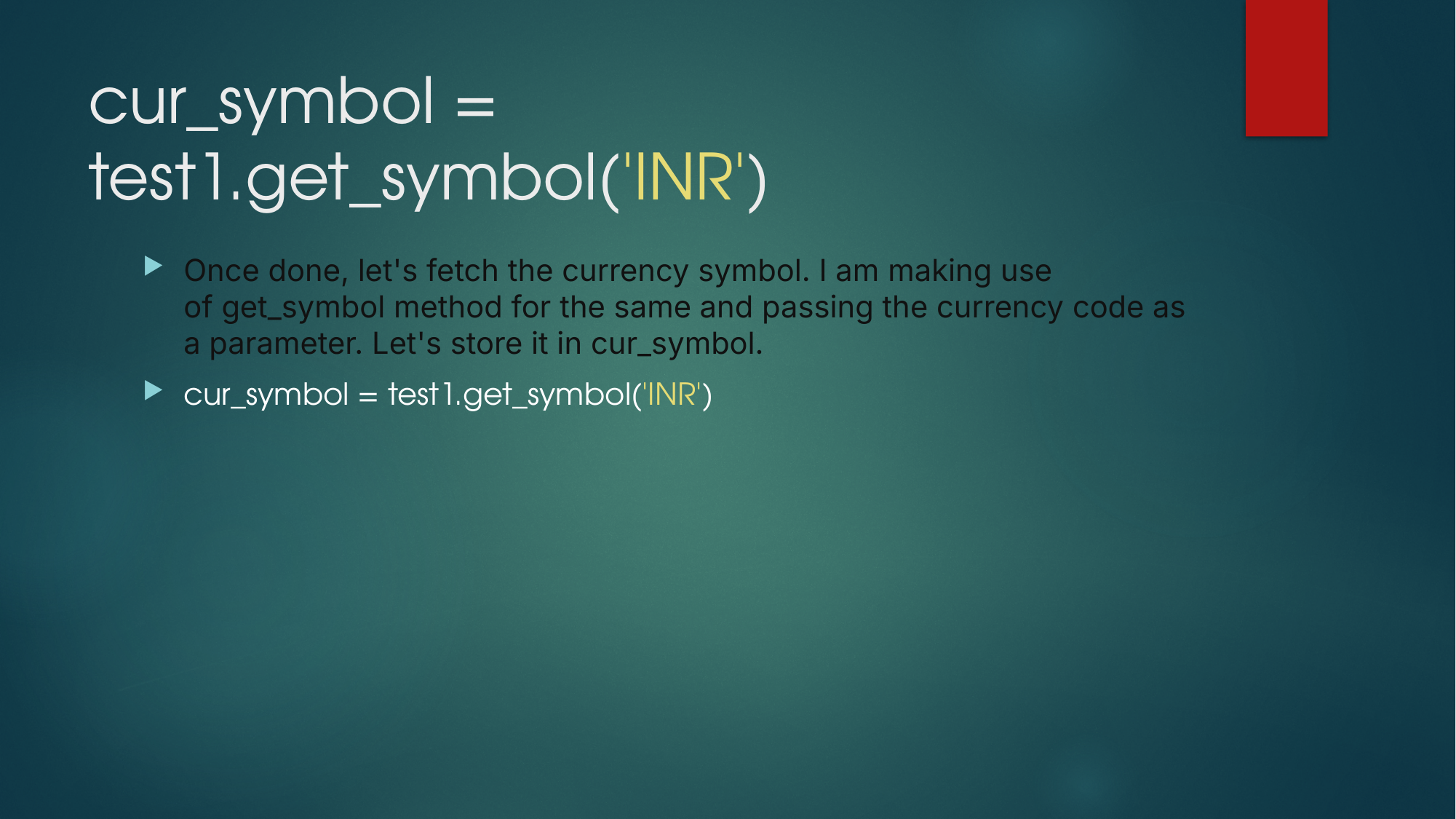

# cur_symbol = test1.get_symbol('INR')
Once done, let's fetch the currency symbol. I am making use of get_symbol method for the same and passing the currency code as a parameter. Let's store it in cur_symbol.
cur_symbol = test1.get_symbol('INR')